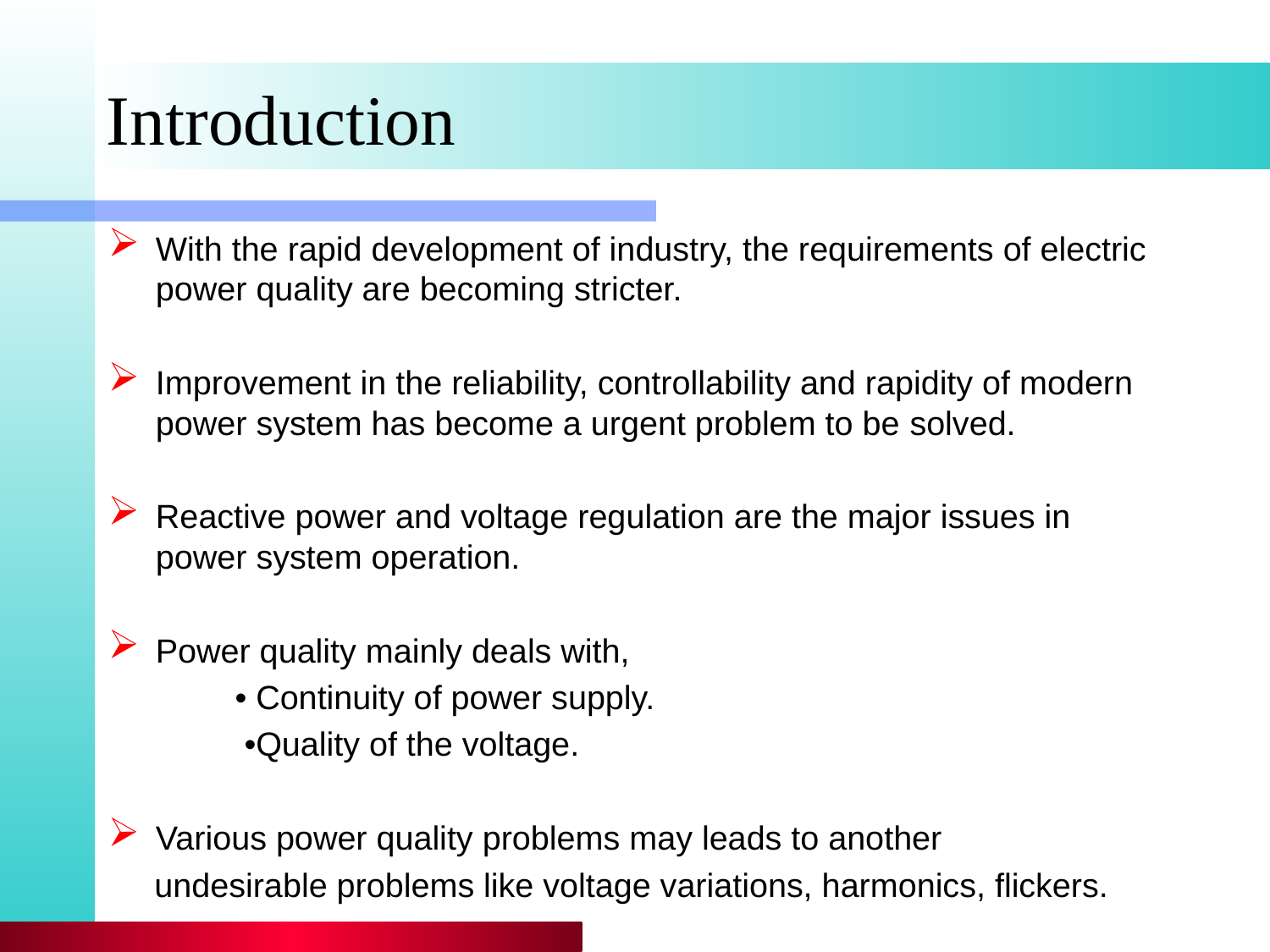

# Introduction
With the rapid development of industry, the requirements of electric power quality are becoming stricter.

Improvement in the reliability, controllability and rapidity of modern power system has become a urgent problem to be solved.

Reactive power and voltage regulation are the major issues in power system operation.

Power quality mainly deals with,
    	• Continuity of power supply.
	 •Quality of the voltage.

Various power quality problems may leads to another
     undesirable problems like voltage variations, harmonics, flickers.